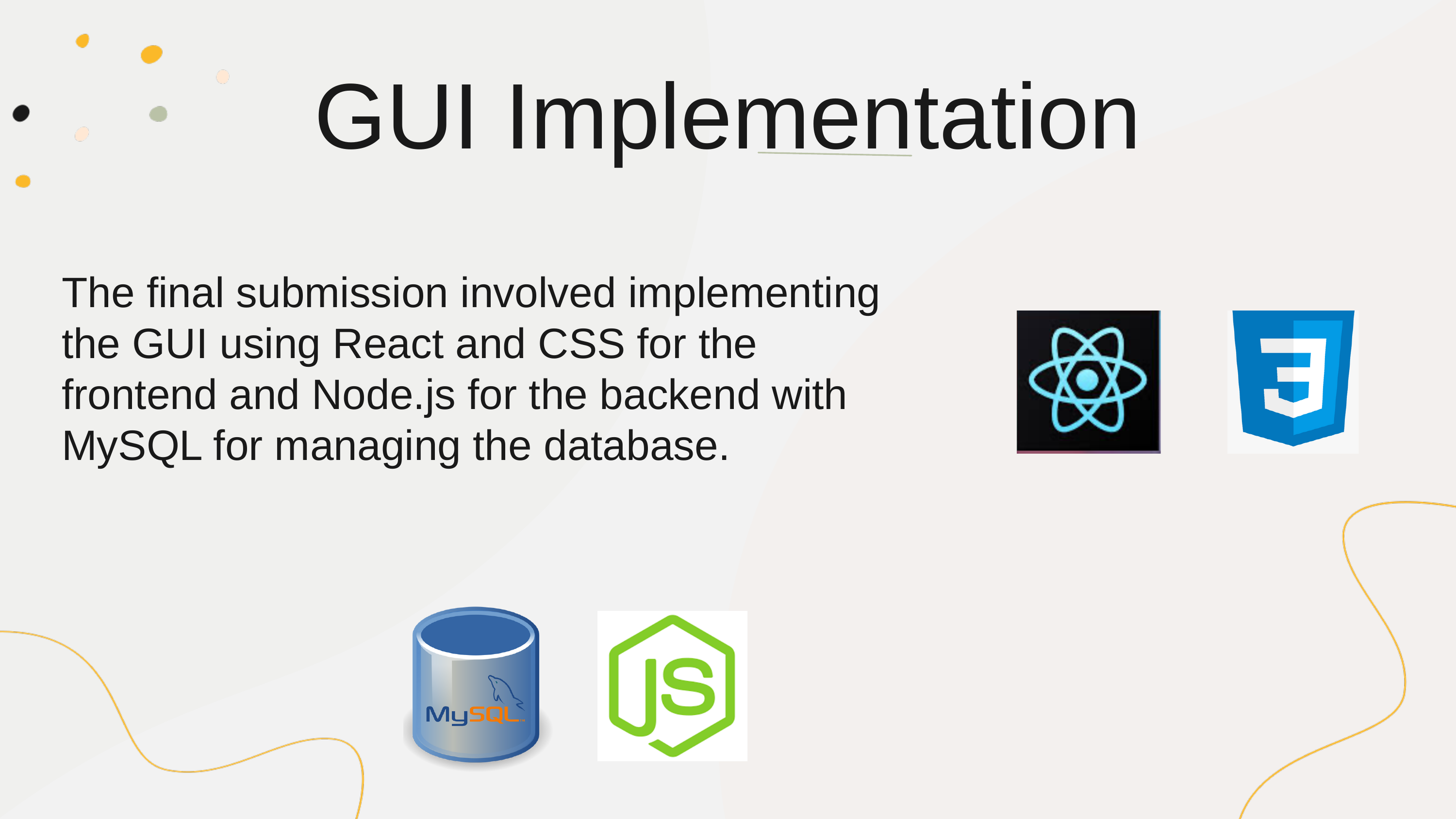

GUI Implementation

The final submission involved implementing the GUI using React and CSS for the frontend and Node.js for the backend with MySQL for managing the database.